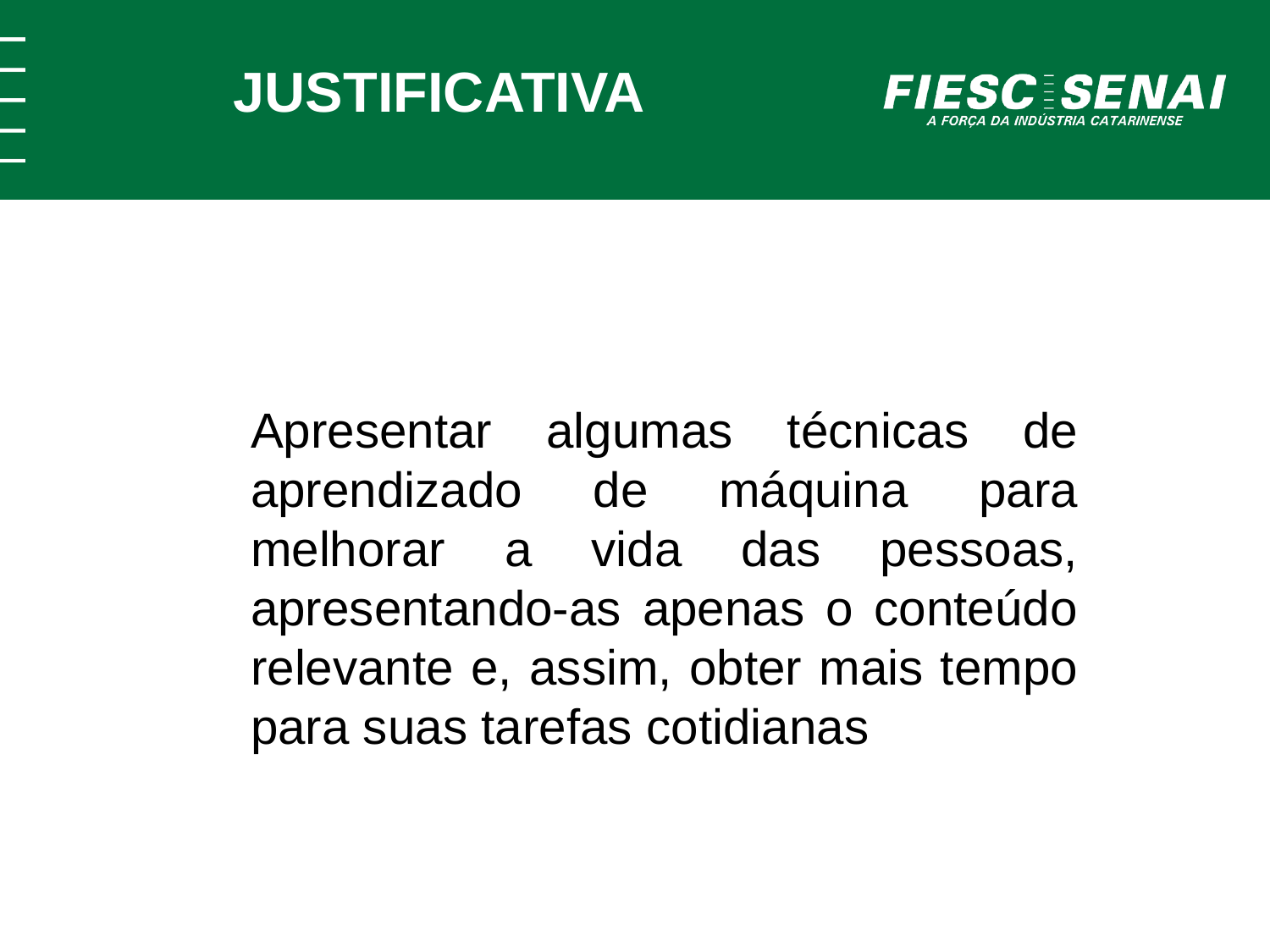

JUSTIFICATIVA
Apresentar algumas técnicas de aprendizado de máquina para melhorar a vida das pessoas, apresentando-as apenas o conteúdo relevante e, assim, obter mais tempo para suas tarefas cotidianas